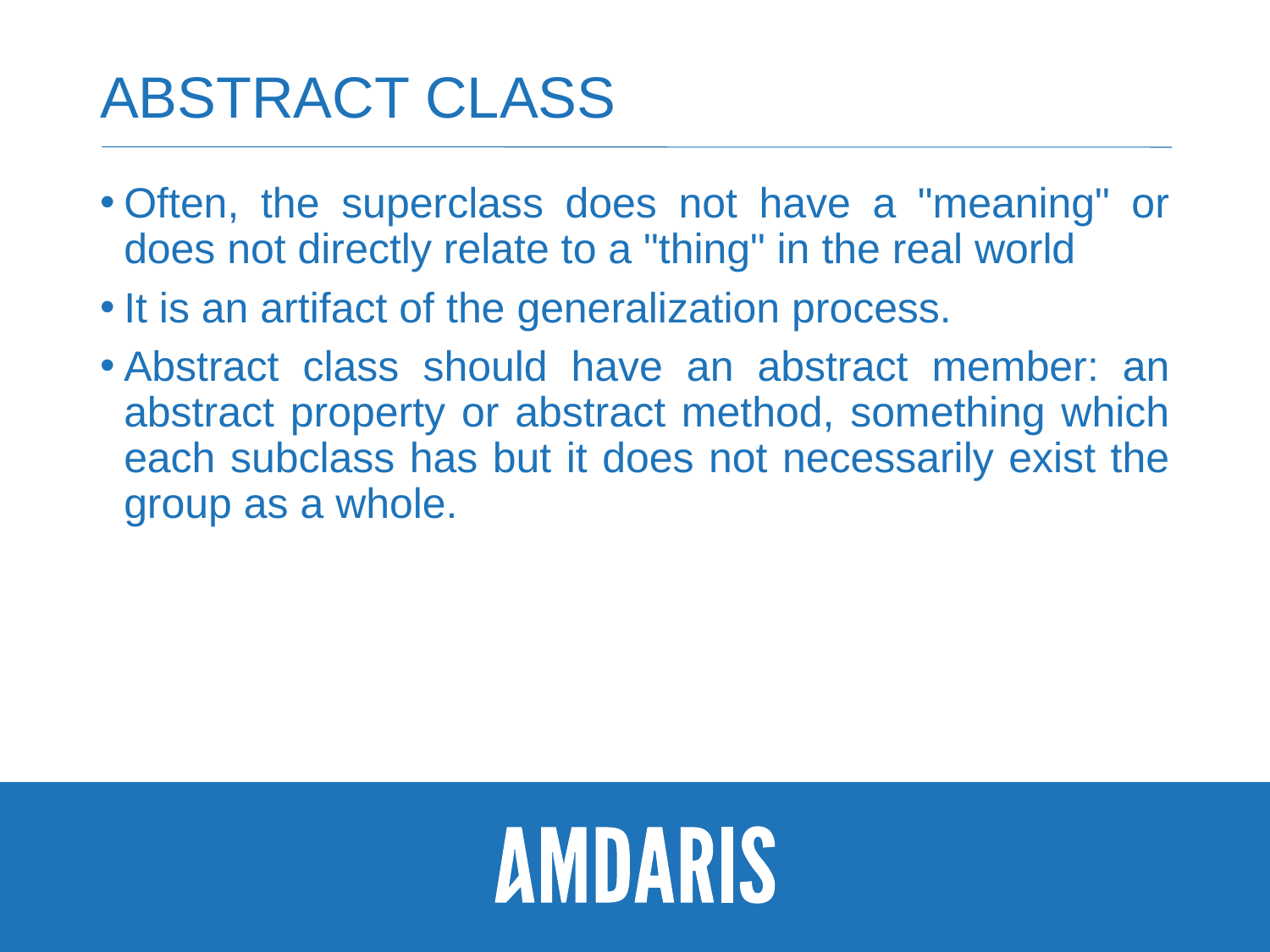

# Abstract Class
Often, the superclass does not have a "meaning" or does not directly relate to a "thing" in the real world
It is an artifact of the generalization process.
Abstract class should have an abstract member: an abstract property or abstract method, something which each subclass has but it does not necessarily exist the group as a whole.